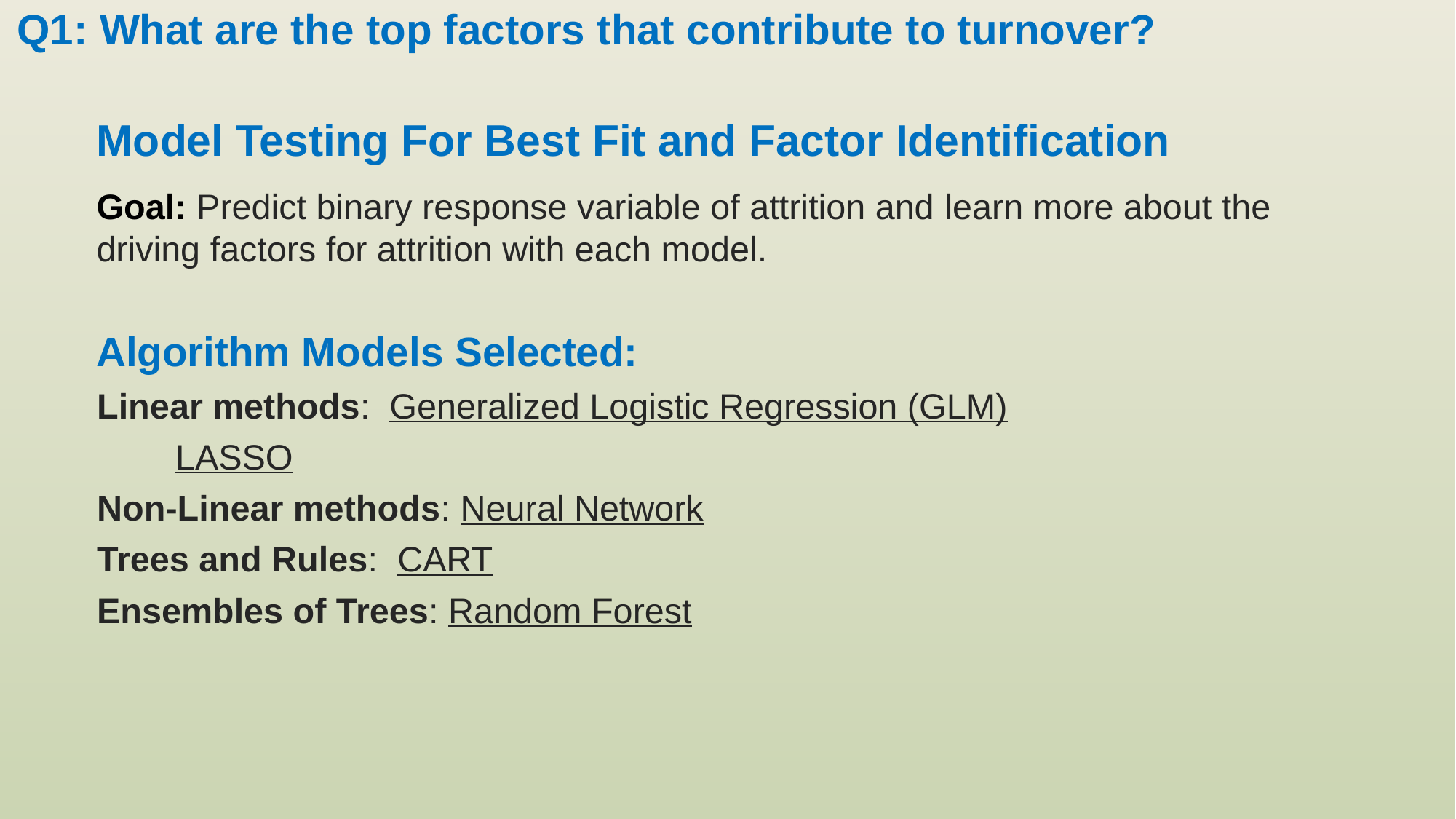

Q1: What are the top factors that contribute to turnover?
Model Testing For Best Fit and Factor Identification
Goal: Predict binary response variable of attrition and learn more about the driving factors for attrition with each model.

Algorithm Models Selected:
	Linear methods:  Generalized Logistic Regression (GLM)
			        LASSO
	Non-Linear methods: Neural Network
	Trees and Rules:  CART
	Ensembles of Trees: Random Forest